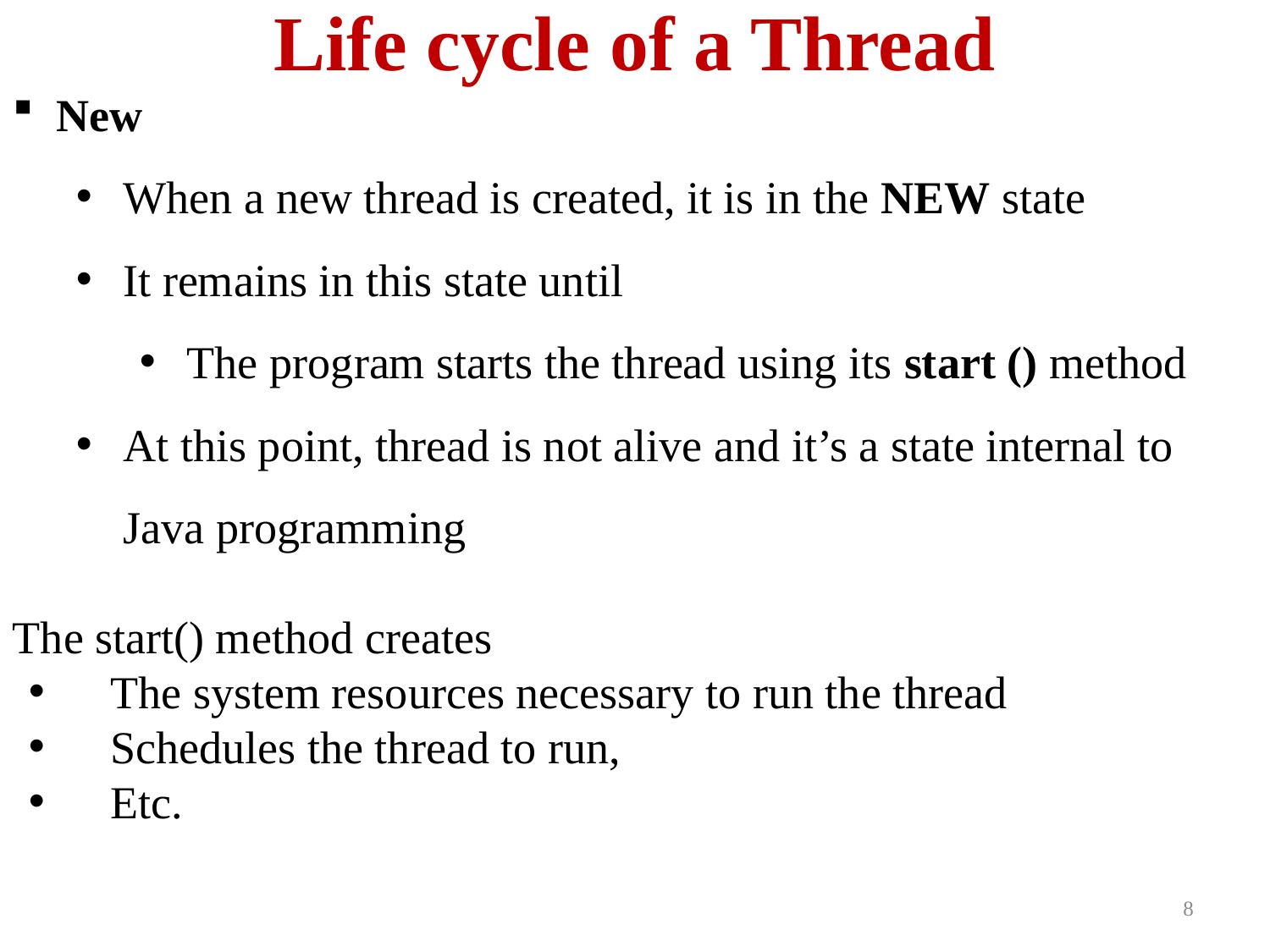

# Life cycle of a Thread
  New
When a new thread is created, it is in the NEW state
It remains in this state until
The program starts the thread using its start () method
At this point, thread is not alive and it’s a state internal to Java programming

The start() method creates
   The system resources necessary to run the thread
   Schedules the thread to run,
   Etc.

8